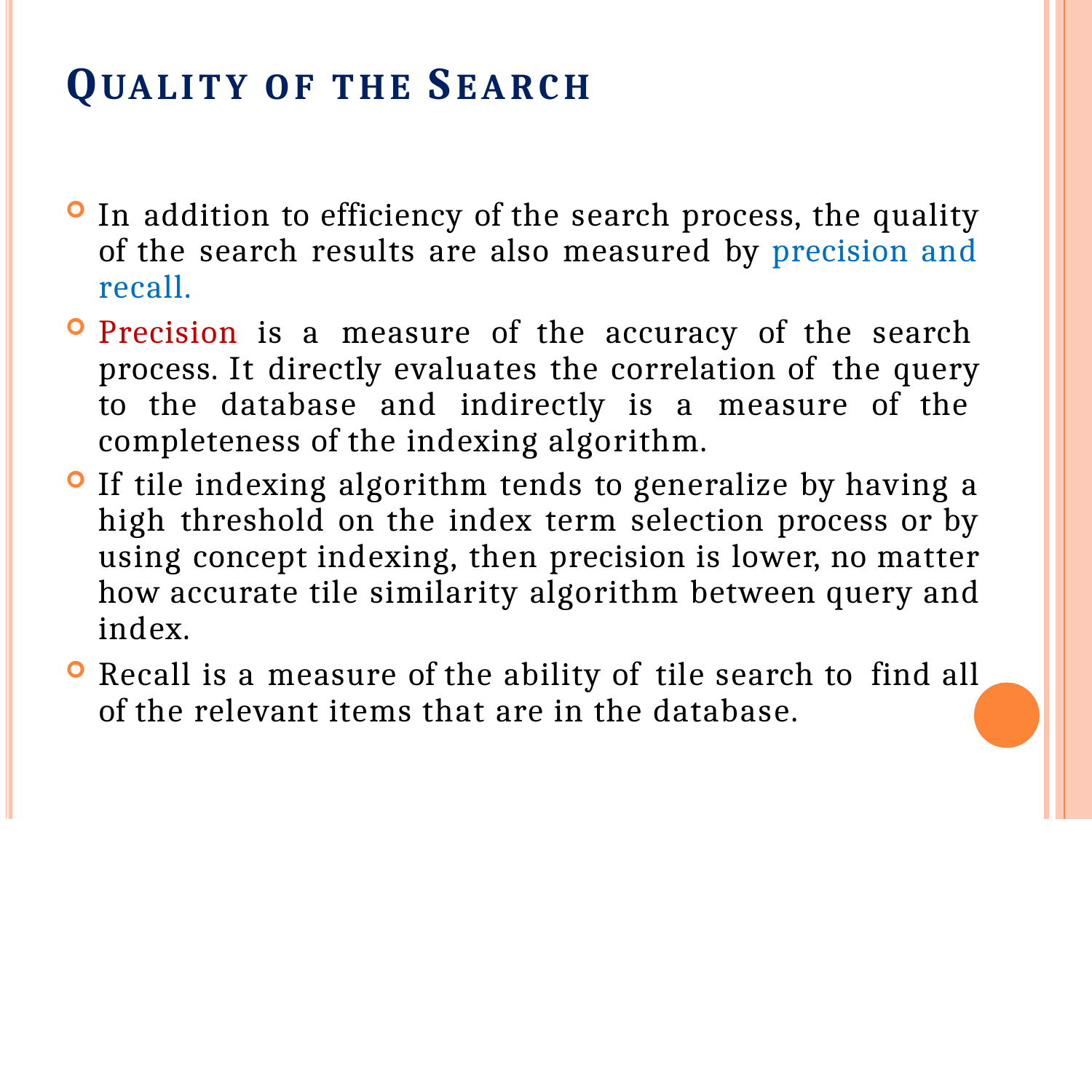

# QUALITY OF THE SEARCH
In addition to efficiency of the search process, the quality  of the search results are also measured by precision and  recall.
Precision is a measure of the accuracy of the search  process. It directly evaluates the correlation of the query  to the database and indirectly is a measure of the  completeness of the indexing algorithm.
If tile indexing algorithm tends to generalize by having a  high threshold on the index term selection process or by  using concept indexing, then precision is lower, no matter  how accurate tile similarity algorithm between query and  index.
Recall is a measure of the ability of tile search to  find all  of the relevant items that are in the database.